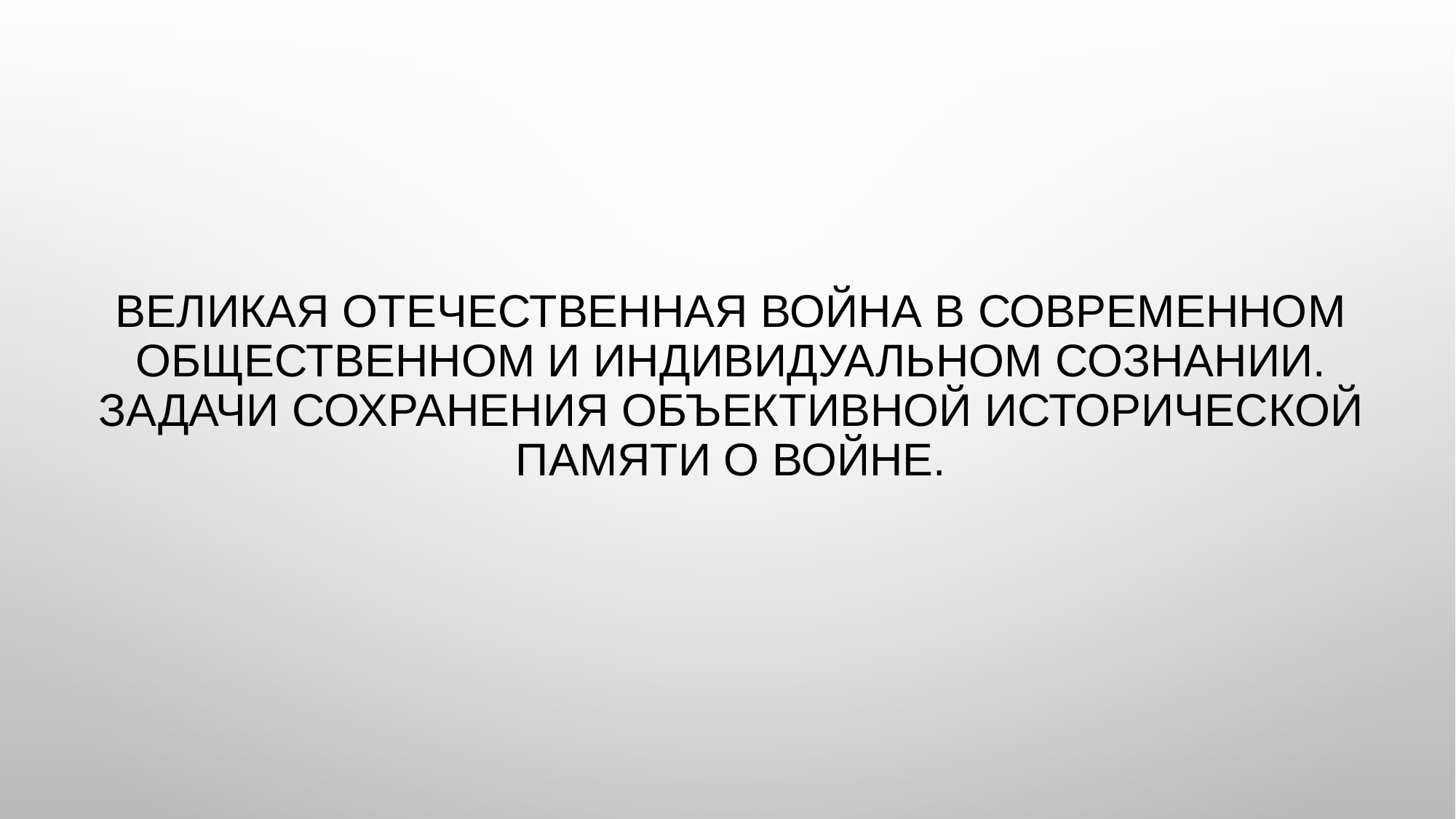

# Великая Отечественная война в современном общественном и индивидуальном сознании. Задачи сохранения объективной исторической памяти о войне.